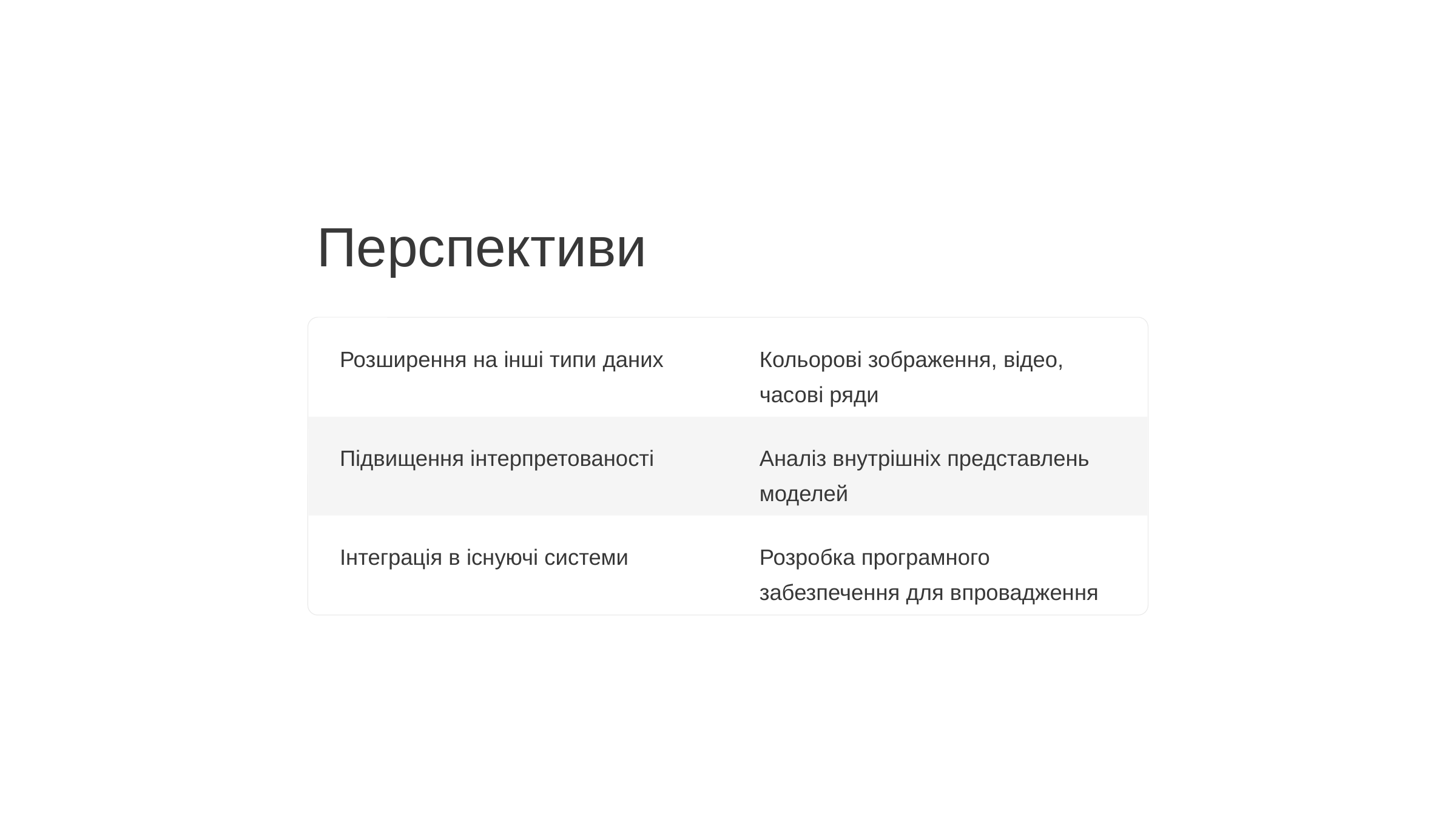

Перспективи

Розширення на інші типи даних
Кольорові зображення, відео, часові ряди

Підвищення інтерпретованості
Аналіз внутрішніх представлень моделей

Інтеграція в існуючі системи
Розробка програмного забезпечення для впровадження